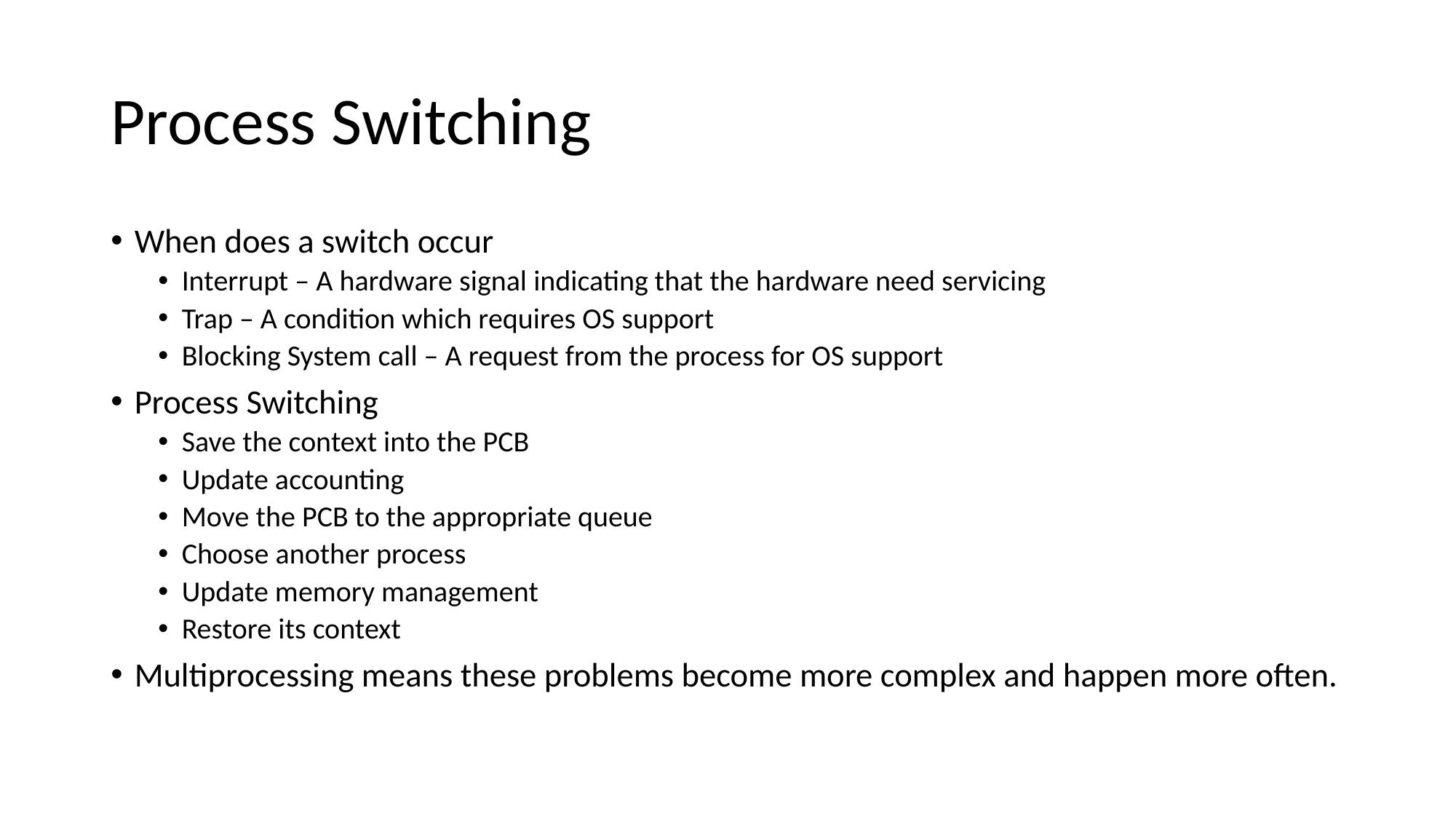

# Process Switching
When does a switch occur
Interrupt – A hardware signal indicating that the hardware need servicing
Trap – A condition which requires OS support
Blocking System call – A request from the process for OS support
Process Switching
Save the context into the PCB
Update accounting
Move the PCB to the appropriate queue
Choose another process
Update memory management
Restore its context
Multiprocessing means these problems become more complex and happen more often.